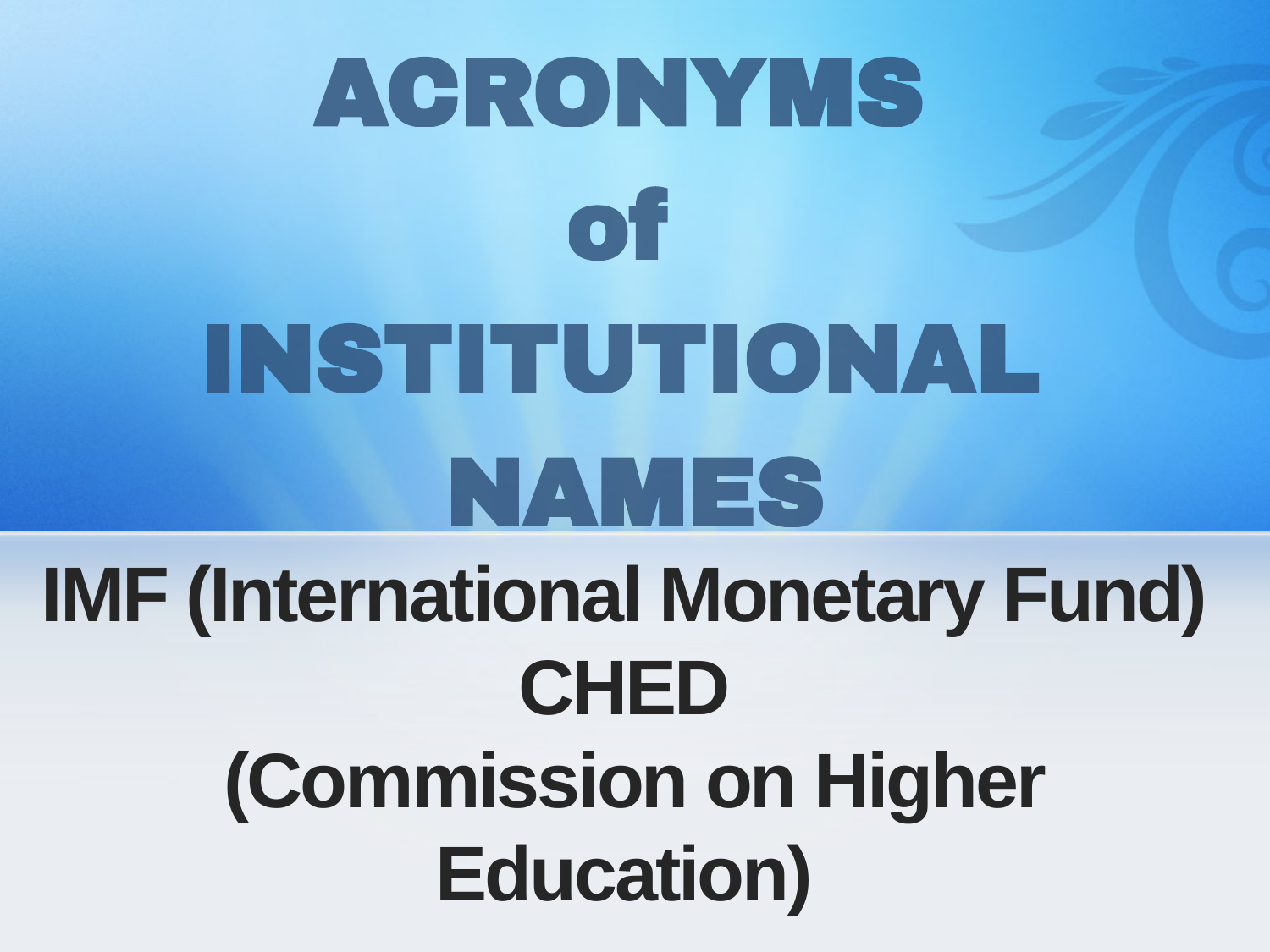

ACRONYMS
of
INSTITUTIONAL
NAMES
# IMF (International Monetary Fund) CHED (Commission on Higher Education)